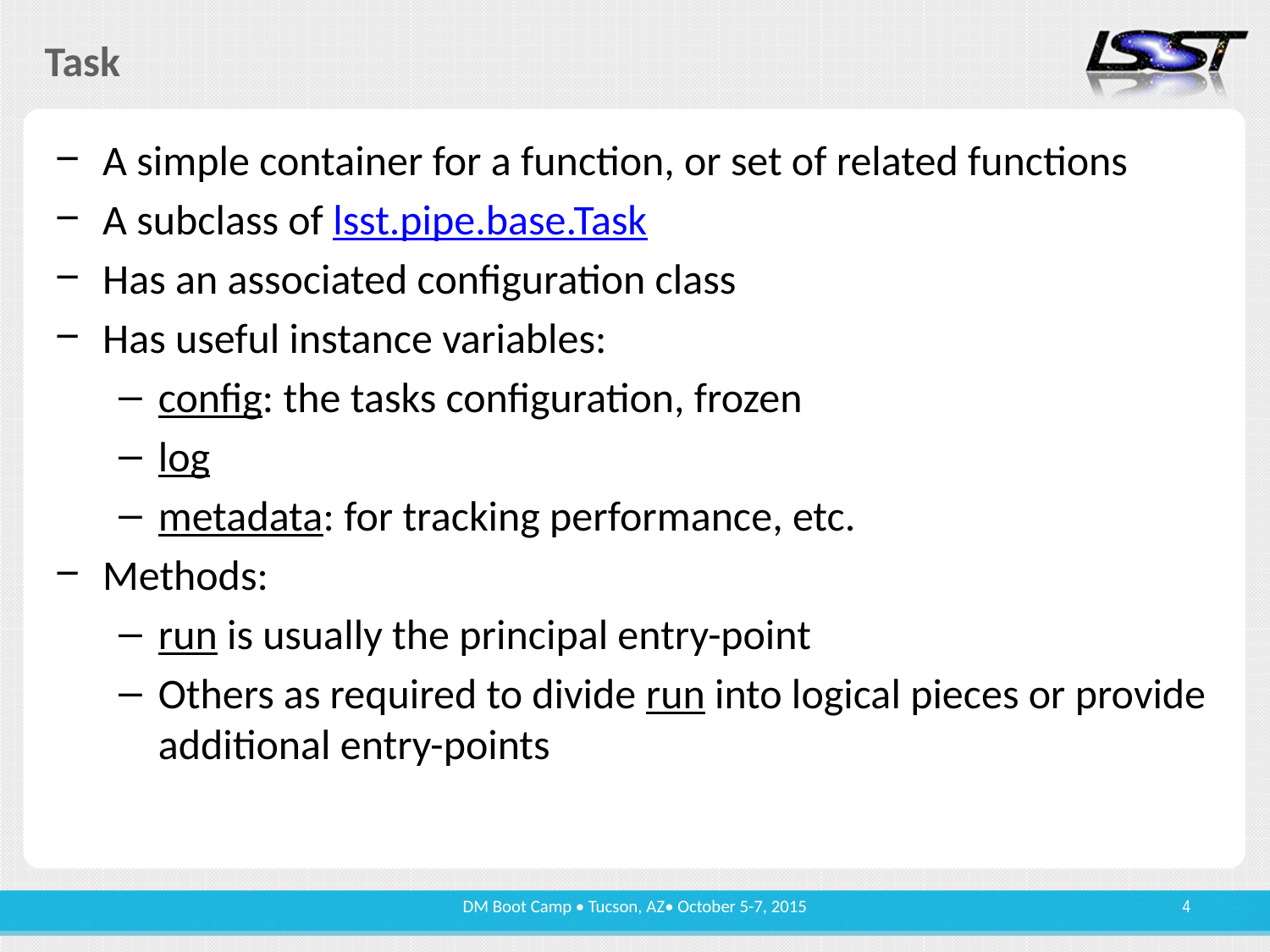

# Task
A simple container for a function, or set of related functions
A subclass of lsst.pipe.base.Task
Has an associated configuration class
Has useful instance variables:
config: the tasks configuration, frozen
log
metadata: for tracking performance, etc.
Methods:
run is usually the principal entry-point
Others as required to divide run into logical pieces or provide additional entry-points